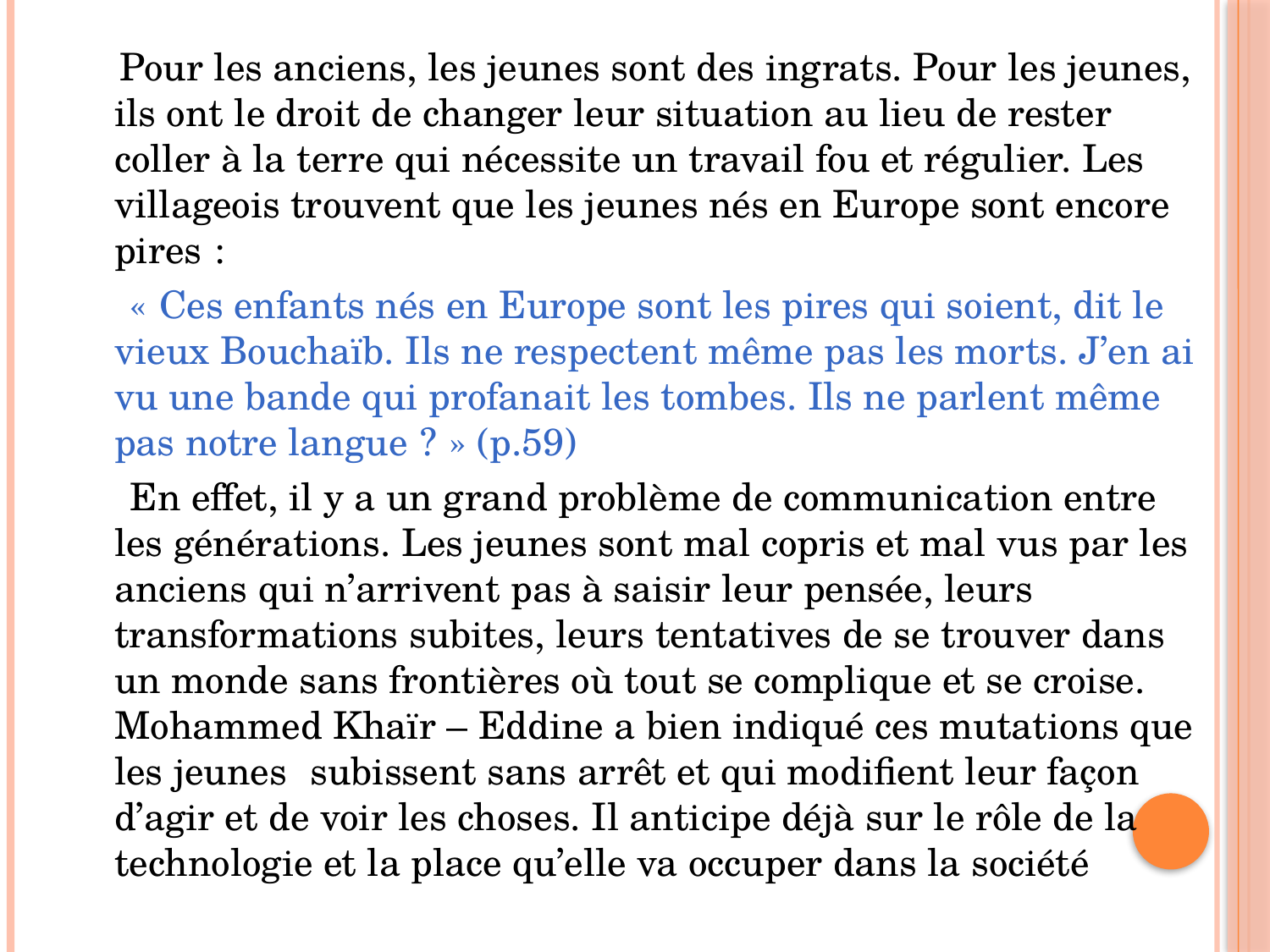

Pour les anciens, les jeunes sont des ingrats. Pour les jeunes, ils ont le droit de changer leur situation au lieu de rester coller à la terre qui nécessite un travail fou et régulier. Les villageois trouvent que les jeunes nés en Europe sont encore pires :
     « Ces enfants nés en Europe sont les pires qui soient, dit le vieux Bouchaïb. Ils ne respectent même pas les morts. J’en ai vu une bande qui profanait les tombes. Ils ne parlent même pas notre langue ? » (p.59)
     En effet, il y a un grand problème de communication entre les générations. Les jeunes sont mal copris et mal vus par les anciens qui n’arrivent pas à saisir leur pensée, leurs transformations subites, leurs tentatives de se trouver dans un monde sans frontières où tout se complique et se croise. Mohammed Khaïr – Eddine a bien indiqué ces mutations que les jeunes  subissent sans arrêt et qui modifient leur façon d’agir et de voir les choses. Il anticipe déjà sur le rôle de la technologie et la place qu’elle va occuper dans la société